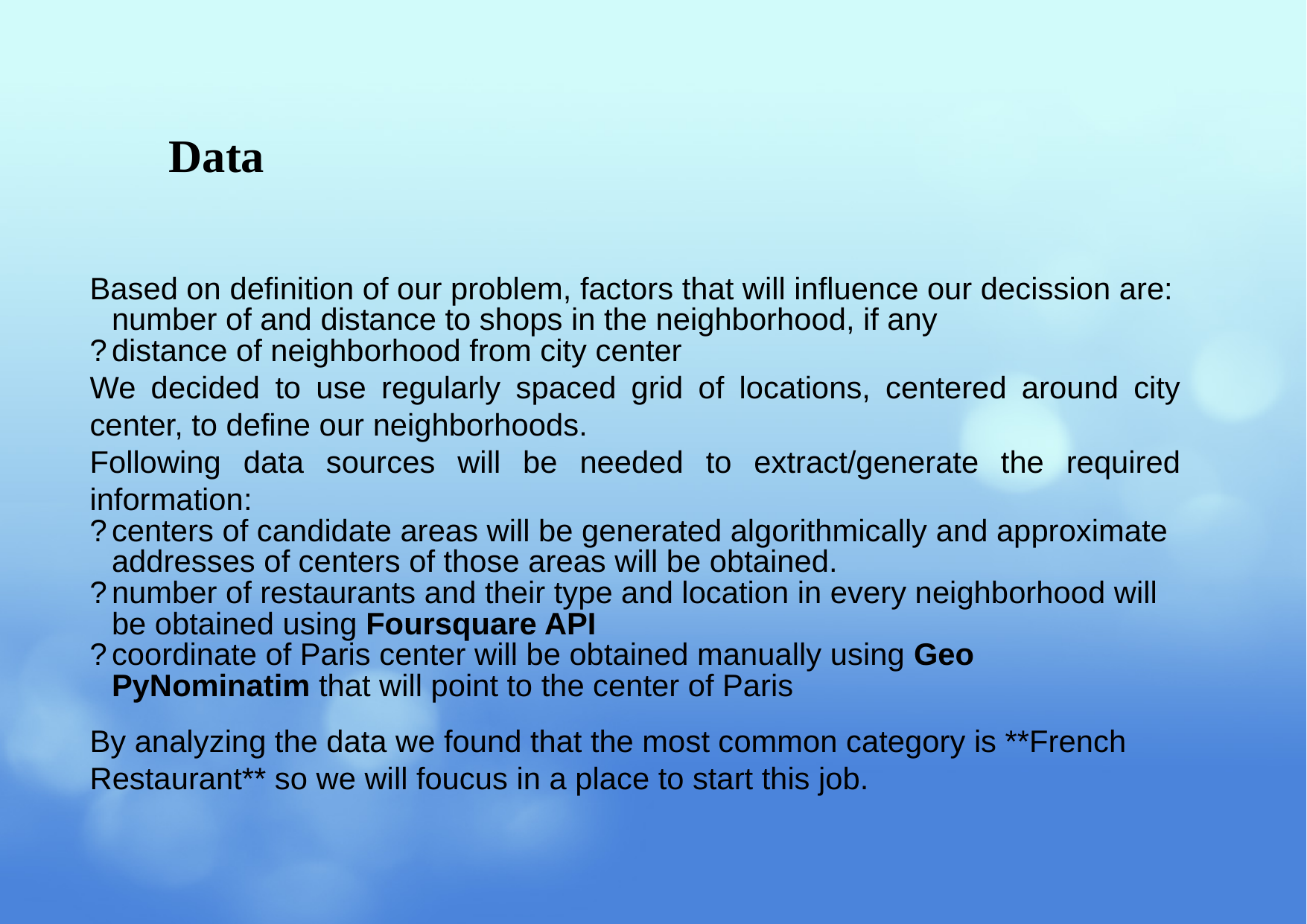

# Data
Based on definition of our problem, factors that will influence our decission are:
	number of and distance to shops in the neighborhood, if any
?	distance of neighborhood from city center
We decided to use regularly spaced grid of locations, centered around city center, to define our neighborhoods.
Following data sources will be needed to extract/generate the required information:
?	centers of candidate areas will be generated algorithmically and approximate addresses of centers of those areas will be obtained.
?	number of restaurants and their type and location in every neighborhood will be obtained using Foursquare API
?	coordinate of Paris center will be obtained manually using Geo PyNominatim that will point to the center of Paris
By analyzing the data we found that the most common category is **French Restaurant** so we will foucus in a place to start this job.